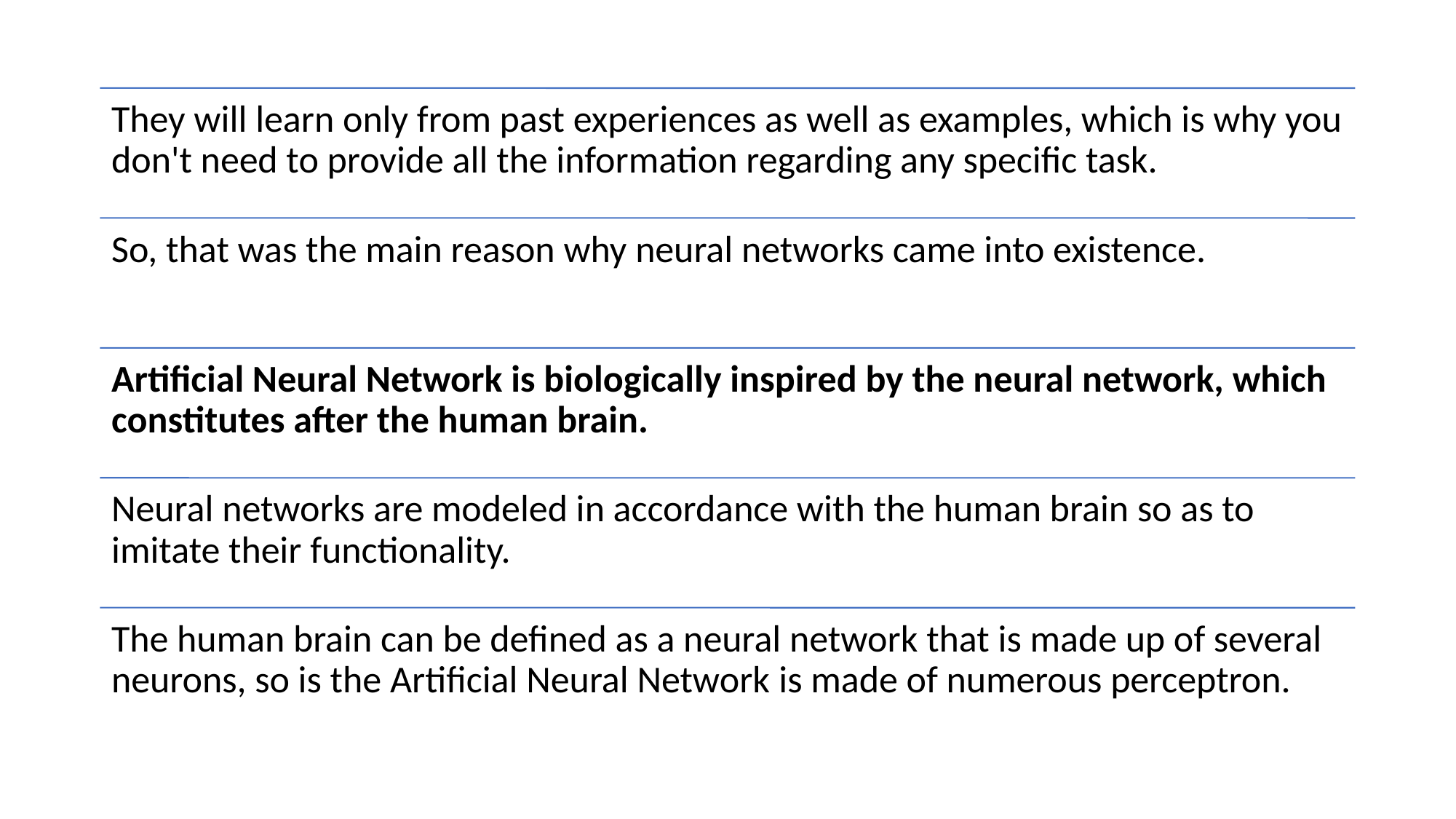

They will learn only from past experiences as well as examples, which is why you don't need to provide all the information regarding any specific task.
So, that was the main reason why neural networks came into existence.
Artificial Neural Network is biologically inspired by the neural network, which constitutes after the human brain.
Neural networks are modeled in accordance with the human brain so as to imitate their functionality.
The human brain can be defined as a neural network that is made up of several neurons, so is the Artificial Neural Network is made of numerous perceptron.